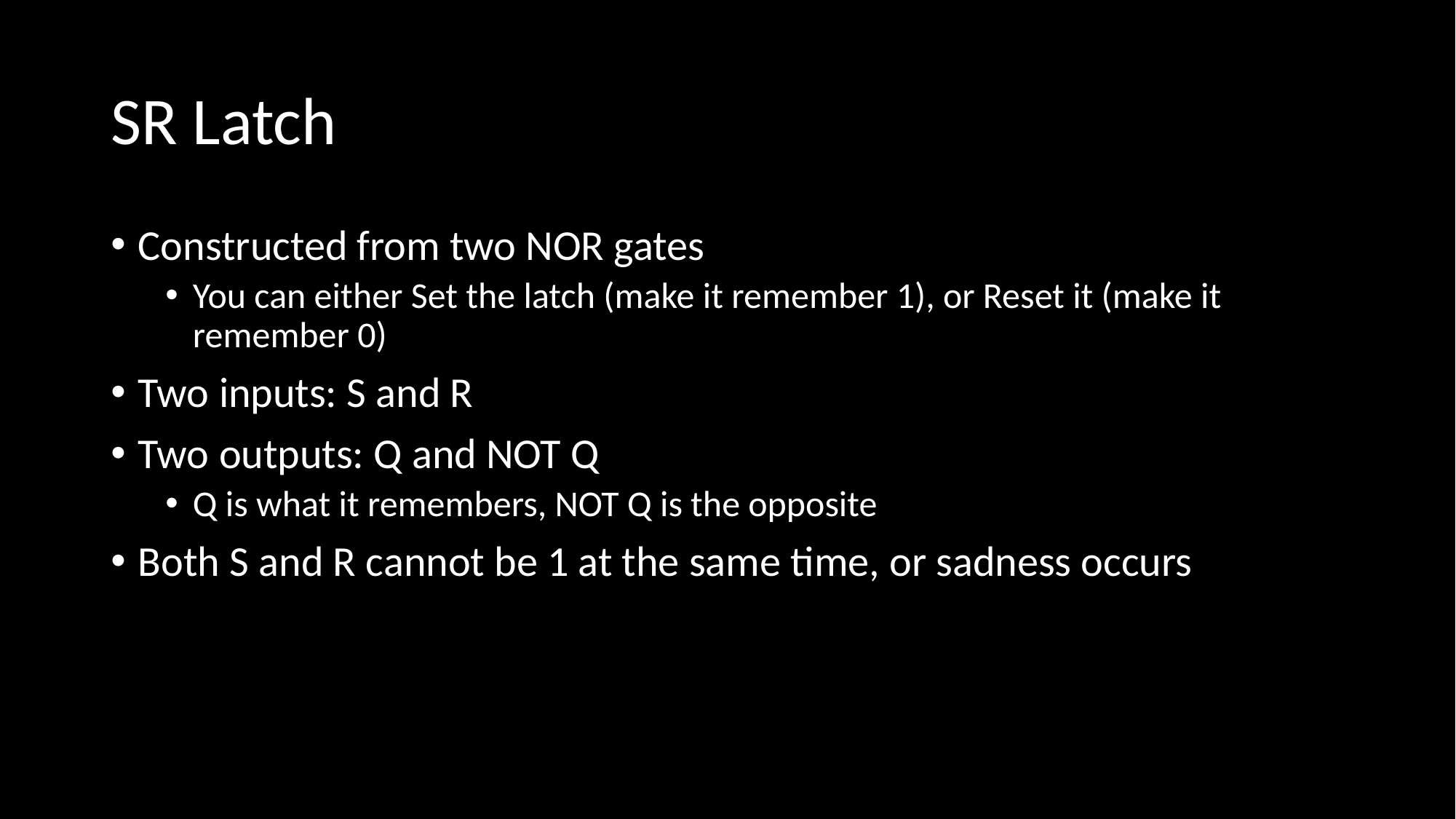

# SR Latch
Constructed from two NOR gates
You can either Set the latch (make it remember 1), or Reset it (make it remember 0)
Two inputs: S and R
Two outputs: Q and NOT Q
Q is what it remembers, NOT Q is the opposite
Both S and R cannot be 1 at the same time, or sadness occurs